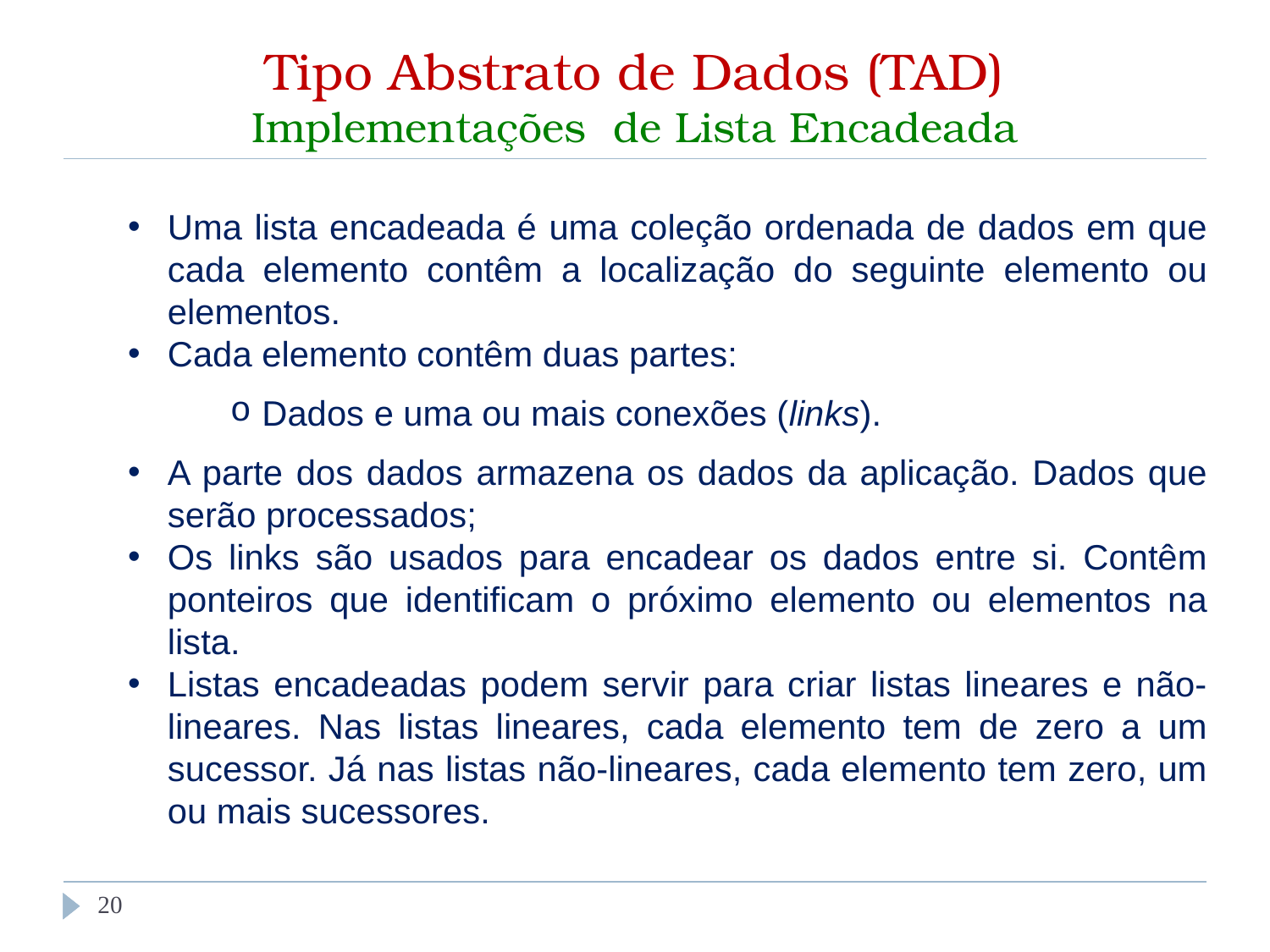

# Tipo Abstrato de Dados (TAD) Implementações  de Lista Encadeada

Uma lista encadeada é uma coleção ordenada de dados em que cada elemento contêm a localização do seguinte elemento ou elementos.
Cada elemento contêm duas partes:

Dados e uma ou mais conexões (links).

A parte dos dados armazena os dados da aplicação. Dados que serão processados;
Os links são usados para encadear os dados entre si. Contêm ponteiros que identificam o próximo elemento ou elementos na lista.
Listas encadeadas podem servir para criar listas lineares e não-lineares. Nas listas lineares, cada elemento tem de zero a um sucessor. Já nas listas não-lineares, cada elemento tem zero, um ou mais sucessores.
20